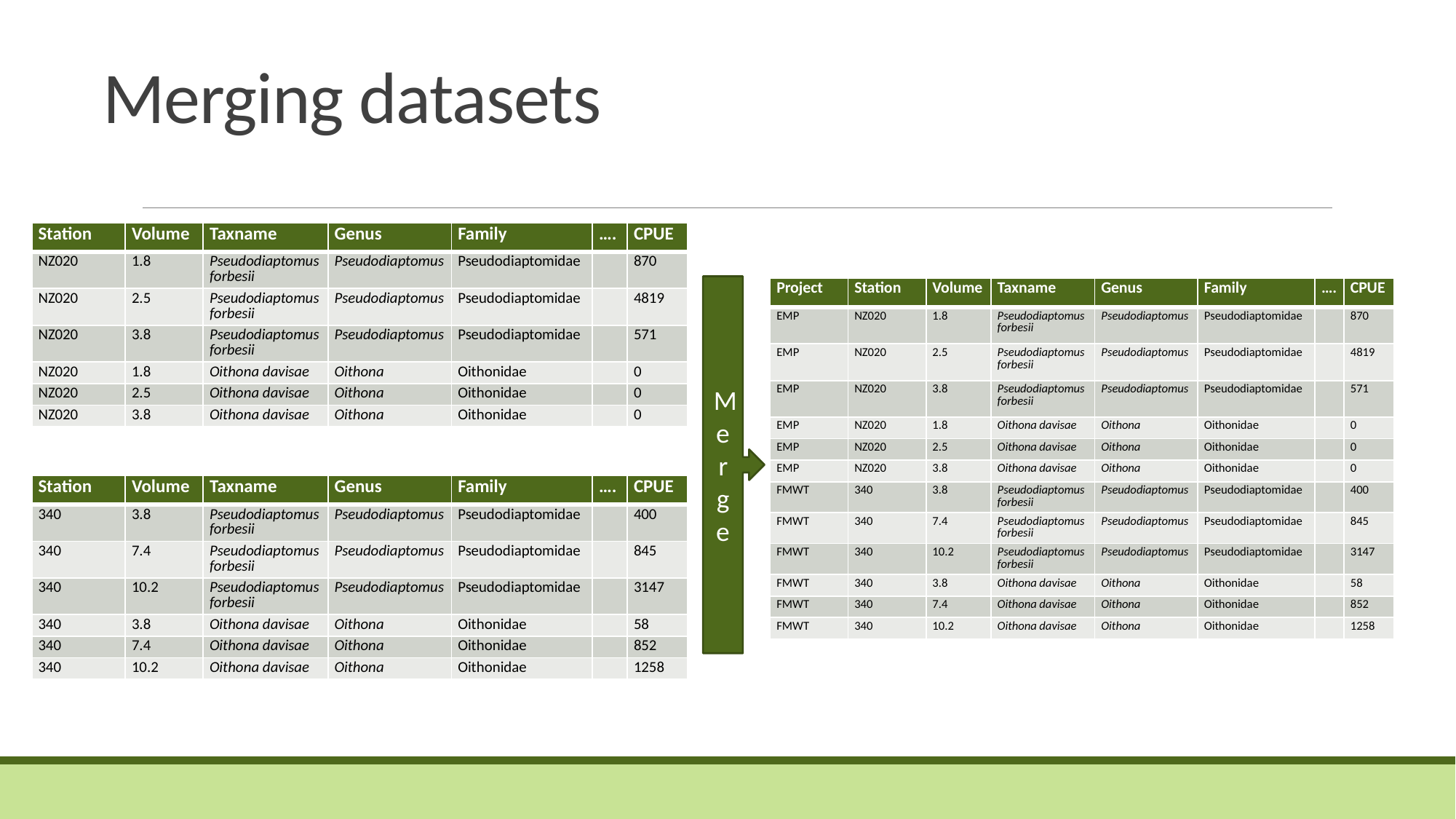

# Merging datasets
| Station | Volume | Taxname | Genus | Family | …. | CPUE |
| --- | --- | --- | --- | --- | --- | --- |
| NZ020 | 1.8 | Pseudodiaptomus forbesii | Pseudodiaptomus | Pseudodiaptomidae |  | 870 |
| NZ020 | 2.5 | Pseudodiaptomus forbesii | Pseudodiaptomus | Pseudodiaptomidae |  | 4819 |
| NZ020 | 3.8 | Pseudodiaptomus forbesii | Pseudodiaptomus | Pseudodiaptomidae |  | 571 |
| NZ020 | 1.8 | Oithona davisae | Oithona | Oithonidae |  | 0 |
| NZ020 | 2.5 | Oithona davisae | Oithona | Oithonidae |  | 0 |
| NZ020 | 3.8 | Oithona davisae | Oithona | Oithonidae |  | 0 |
Merge
| Project | Station | Volume | Taxname | Genus | Family | …. | CPUE |
| --- | --- | --- | --- | --- | --- | --- | --- |
| EMP | NZ020 | 1.8 | Pseudodiaptomus forbesii | Pseudodiaptomus | Pseudodiaptomidae |  | 870 |
| EMP | NZ020 | 2.5 | Pseudodiaptomus forbesii | Pseudodiaptomus | Pseudodiaptomidae |  | 4819 |
| EMP | NZ020 | 3.8 | Pseudodiaptomus forbesii | Pseudodiaptomus | Pseudodiaptomidae |  | 571 |
| EMP | NZ020 | 1.8 | Oithona davisae | Oithona | Oithonidae |  | 0 |
| EMP | NZ020 | 2.5 | Oithona davisae | Oithona | Oithonidae |  | 0 |
| EMP | NZ020 | 3.8 | Oithona davisae | Oithona | Oithonidae |  | 0 |
| FMWT | 340 | 3.8 | Pseudodiaptomus forbesii | Pseudodiaptomus | Pseudodiaptomidae |  | 400 |
| FMWT | 340 | 7.4 | Pseudodiaptomus forbesii | Pseudodiaptomus | Pseudodiaptomidae |  | 845 |
| FMWT | 340 | 10.2 | Pseudodiaptomus forbesii | Pseudodiaptomus | Pseudodiaptomidae |  | 3147 |
| FMWT | 340 | 3.8 | Oithona davisae | Oithona | Oithonidae |  | 58 |
| FMWT | 340 | 7.4 | Oithona davisae | Oithona | Oithonidae |  | 852 |
| FMWT | 340 | 10.2 | Oithona davisae | Oithona | Oithonidae |  | 1258 |
| Station | Volume | Taxname | Genus | Family | …. | CPUE |
| --- | --- | --- | --- | --- | --- | --- |
| 340 | 3.8 | Pseudodiaptomus forbesii | Pseudodiaptomus | Pseudodiaptomidae |  | 400 |
| 340 | 7.4 | Pseudodiaptomus forbesii | Pseudodiaptomus | Pseudodiaptomidae |  | 845 |
| 340 | 10.2 | Pseudodiaptomus forbesii | Pseudodiaptomus | Pseudodiaptomidae |  | 3147 |
| 340 | 3.8 | Oithona davisae | Oithona | Oithonidae |  | 58 |
| 340 | 7.4 | Oithona davisae | Oithona | Oithonidae |  | 852 |
| 340 | 10.2 | Oithona davisae | Oithona | Oithonidae |  | 1258 |